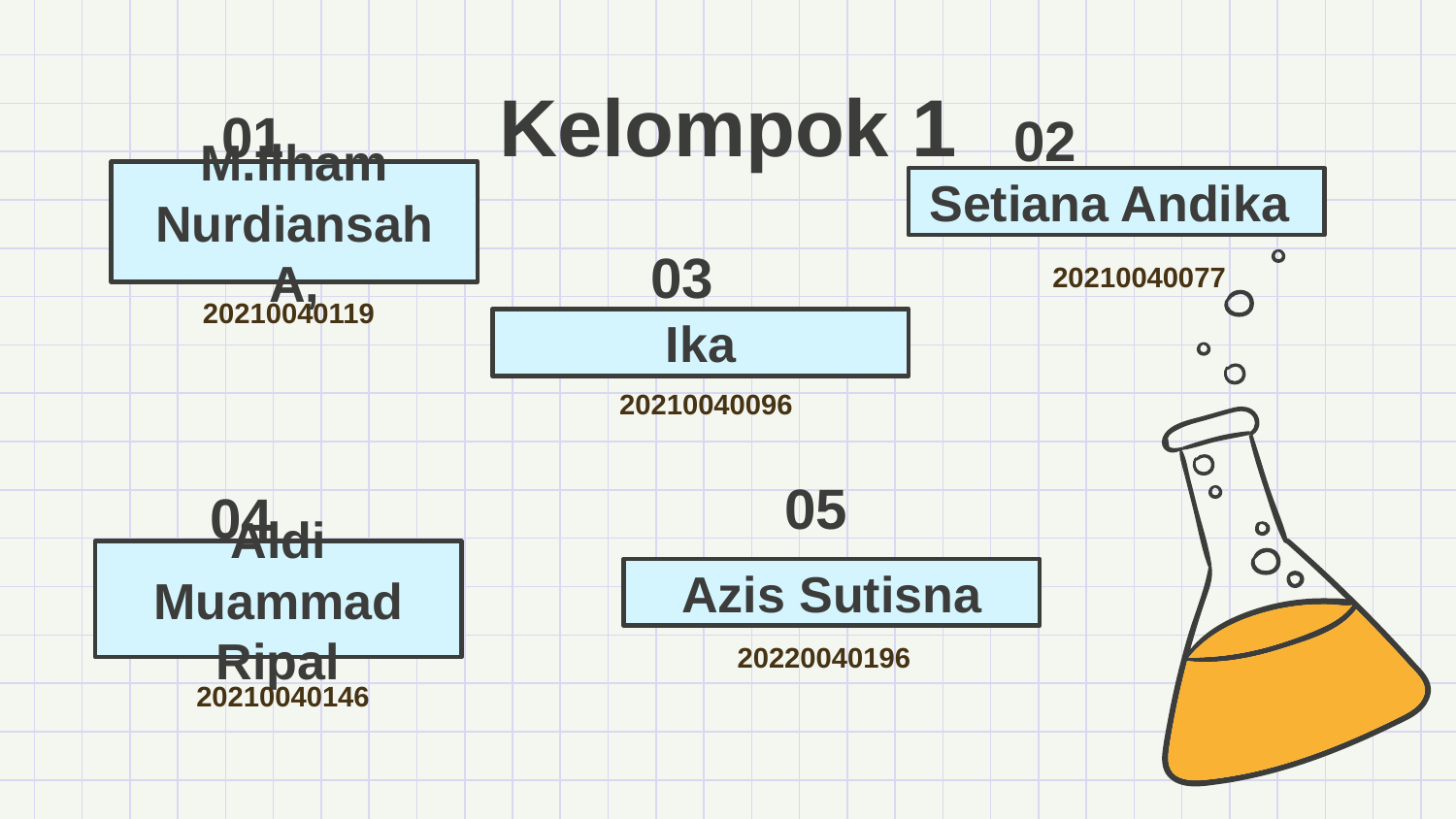

Kelompok 1
# 01
02
M.Ilham Nurdiansah A,
Setiana Andika
03
20210040077

20210040119
Ika
20210040096
05
04
Aldi Muammad Ripal
Azis Sutisna
20220040196
20210040146